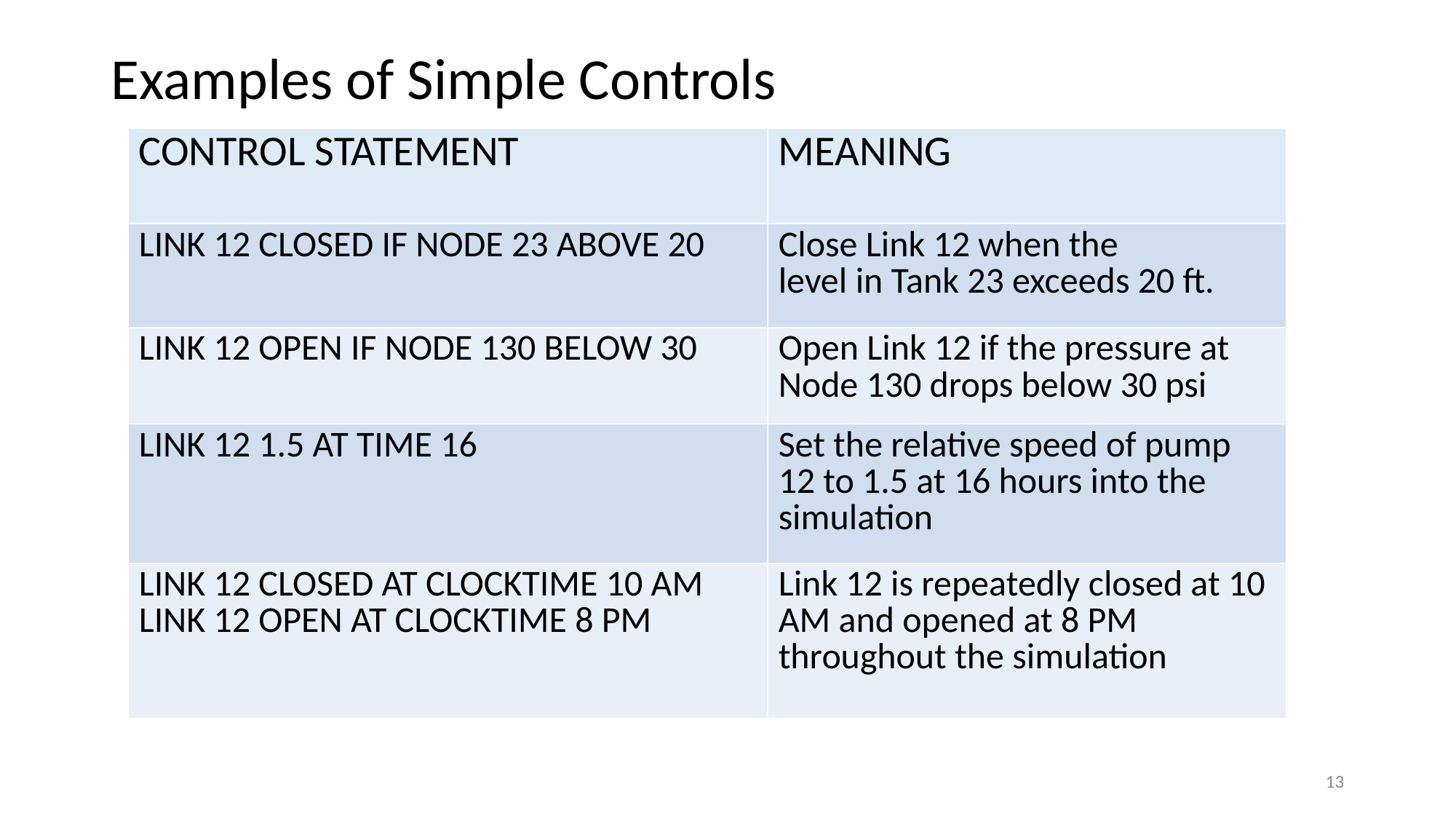

# Examples of Simple Controls
| CONTROL STATEMENT | MEANING |
| --- | --- |
| LINK 12 CLOSED IF NODE 23 ABOVE 20 | Close Link 12 when the level in Tank 23 exceeds 20 ft. |
| LINK 12 OPEN IF NODE 130 BELOW 30 | Open Link 12 if the pressure at Node 130 drops below 30 psi |
| LINK 12 1.5 AT TIME 16 | Set the relative speed of pump 12 to 1.5 at 16 hours into the simulation |
| LINK 12 CLOSED AT CLOCKTIME 10 AM LINK 12 OPEN AT CLOCKTIME 8 PM | Link 12 is repeatedly closed at 10 AM and opened at 8 PM throughout the simulation |
13